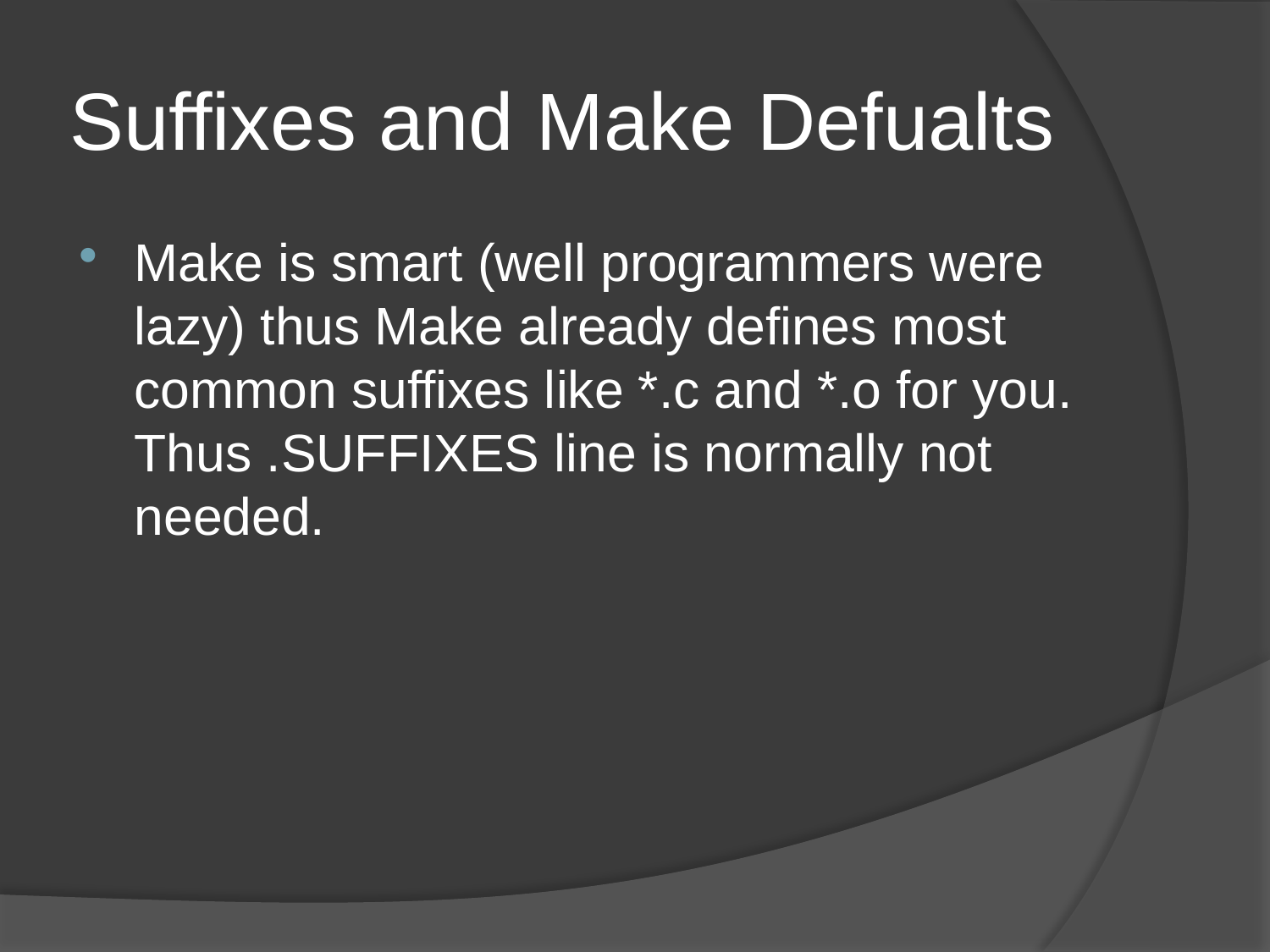

# Suffixes and Make Defualts
Make is smart (well programmers were lazy) thus Make already defines most common suffixes like *.c and *.o for you. Thus .SUFFIXES line is normally not needed.